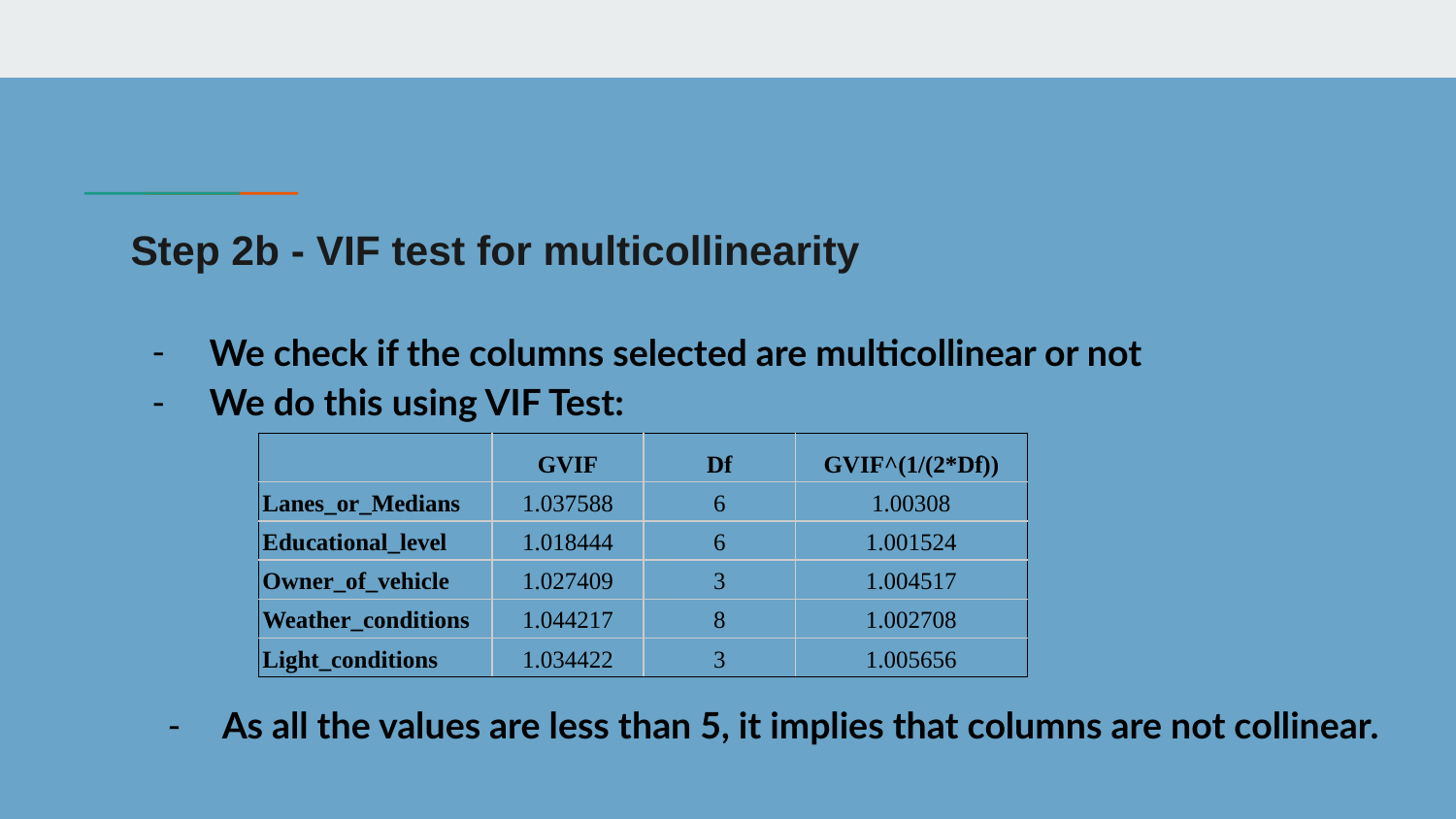

# Step 2b - VIF test for multicollinearity

We check if the columns selected are multicollinear or not
We do this using VIF Test:

|  | GVIF | Df | GVIF^(1/(2\*Df)) |
| --- | --- | --- | --- |
| Lanes\_or\_Medians | 1.037588 | 6 | 1.00308 |
| Educational\_level | 1.018444 | 6 | 1.001524 |
| Owner\_of\_vehicle | 1.027409 | 3 | 1.004517 |
| Weather\_conditions | 1.044217 | 8 | 1.002708 |
| Light\_conditions | 1.034422 | 3 | 1.005656 |
As all the values are less than 5, it implies that columns are not collinear.